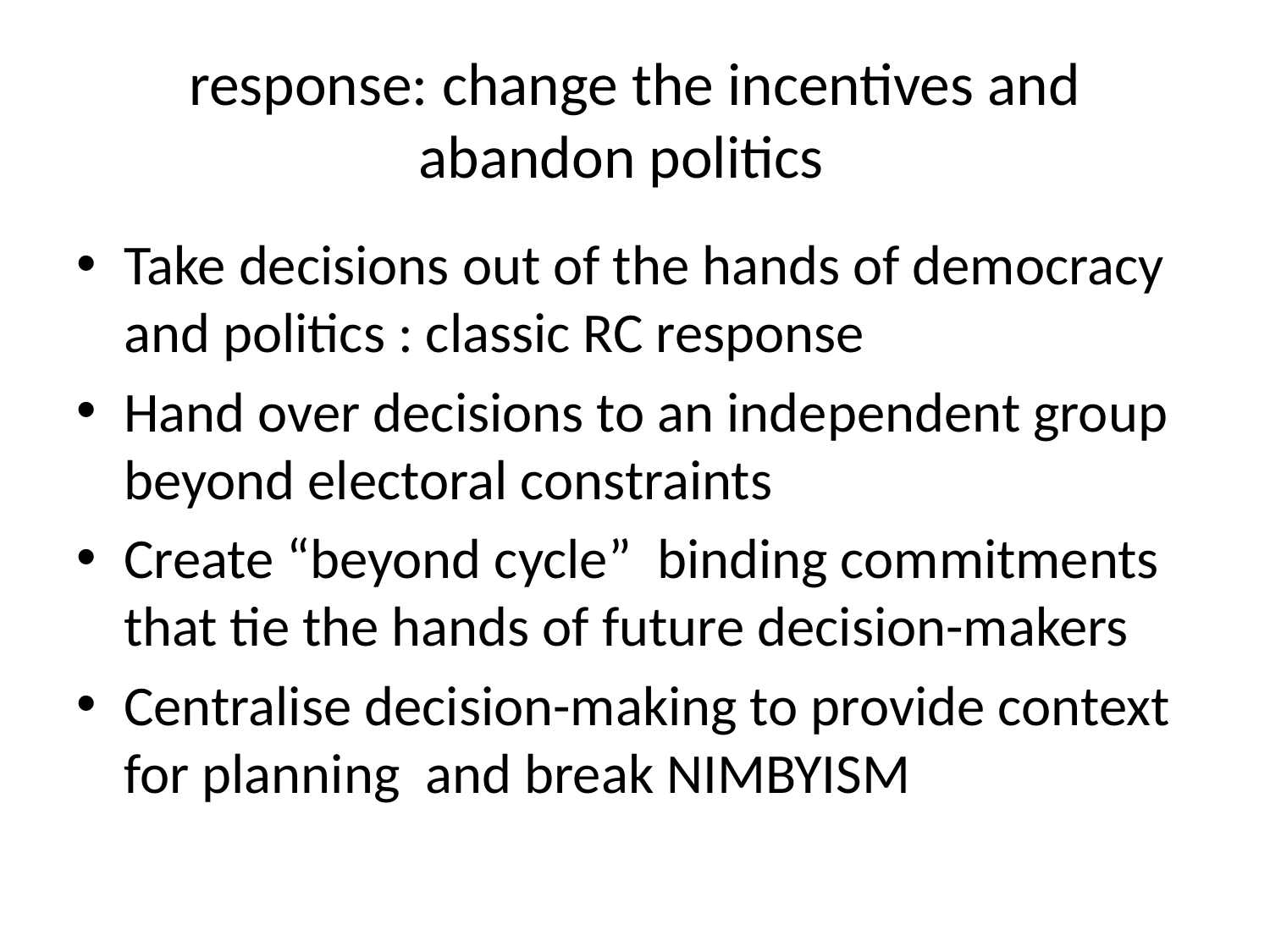

# response: change the incentives and abandon politics
Take decisions out of the hands of democracy and politics : classic RC response
Hand over decisions to an independent group beyond electoral constraints
Create “beyond cycle”  binding commitments that tie the hands of future decision-makers
Centralise decision-making to provide context for planning  and break NIMBYISM